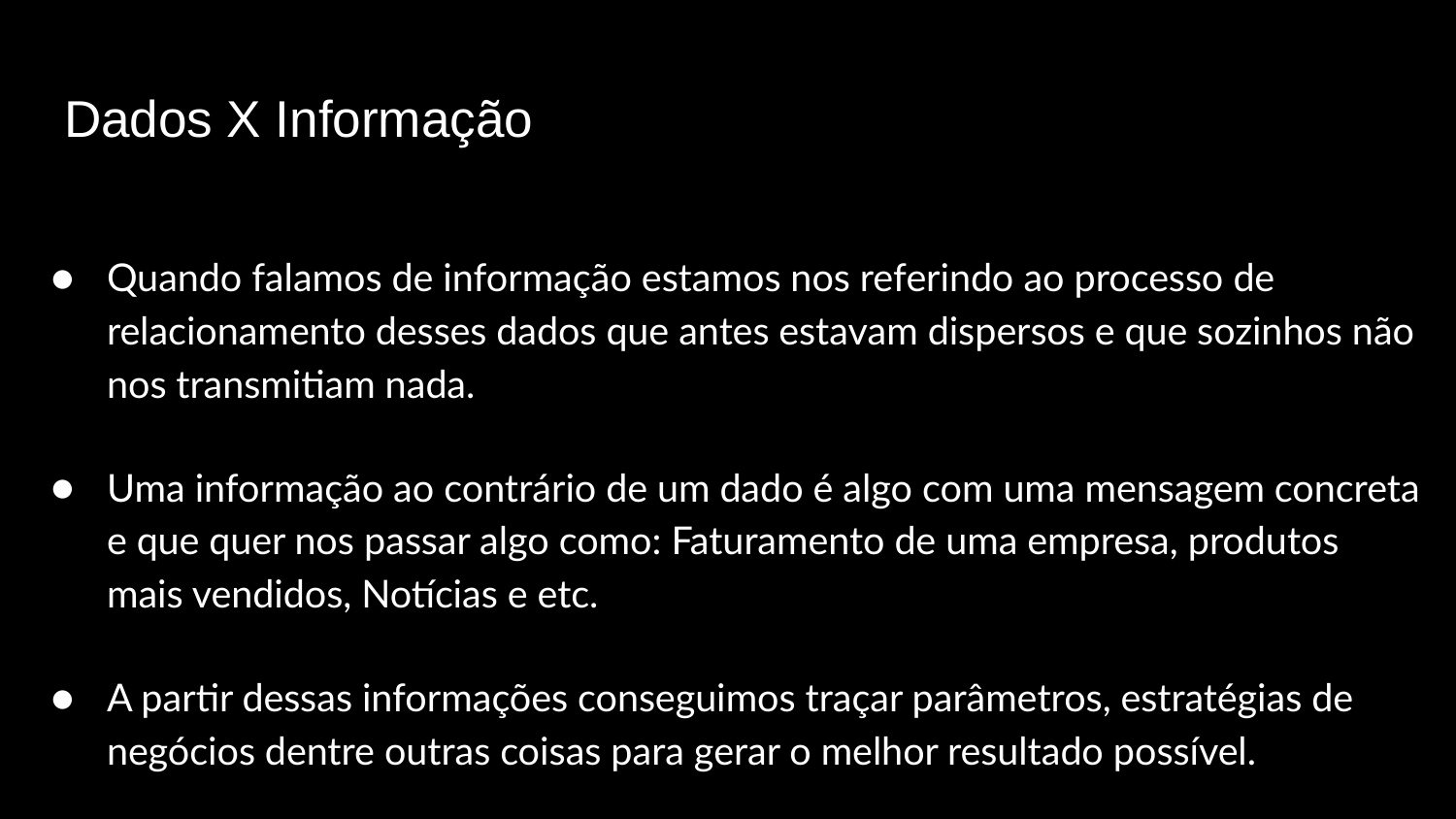

# Dados X Informação
Quando falamos de informação estamos nos referindo ao processo de relacionamento desses dados que antes estavam dispersos e que sozinhos não nos transmitiam nada.

Uma informação ao contrário de um dado é algo com uma mensagem concreta e que quer nos passar algo como: Faturamento de uma empresa, produtos mais vendidos, Notícias e etc.

A partir dessas informações conseguimos traçar parâmetros, estratégias de negócios dentre outras coisas para gerar o melhor resultado possível.